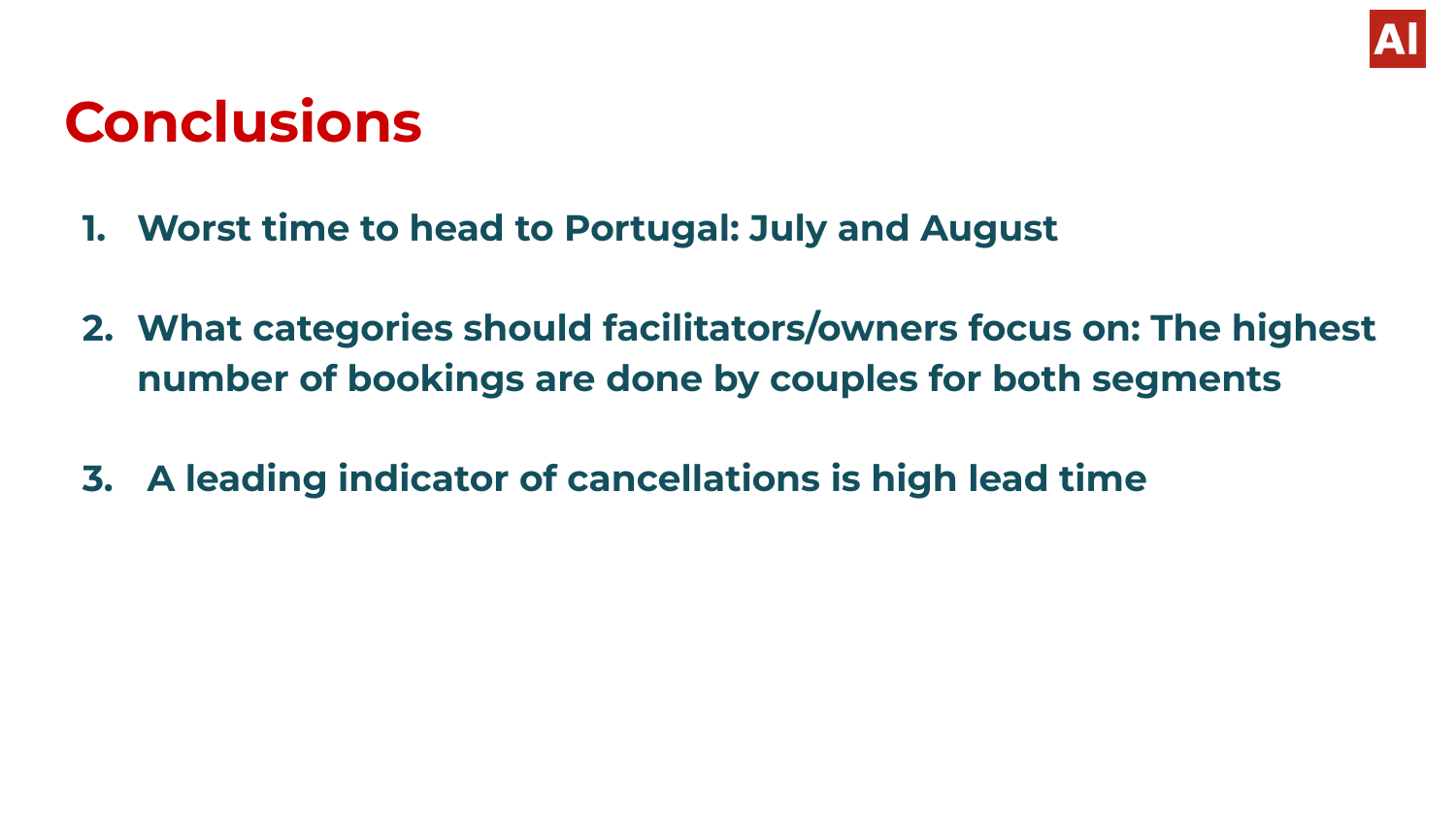

# Conclusions

Worst time to head to Portugal: July and August

What categories should facilitators/owners focus on: The highest number of bookings are done by couples for both segments

 A leading indicator of cancellations is high lead time